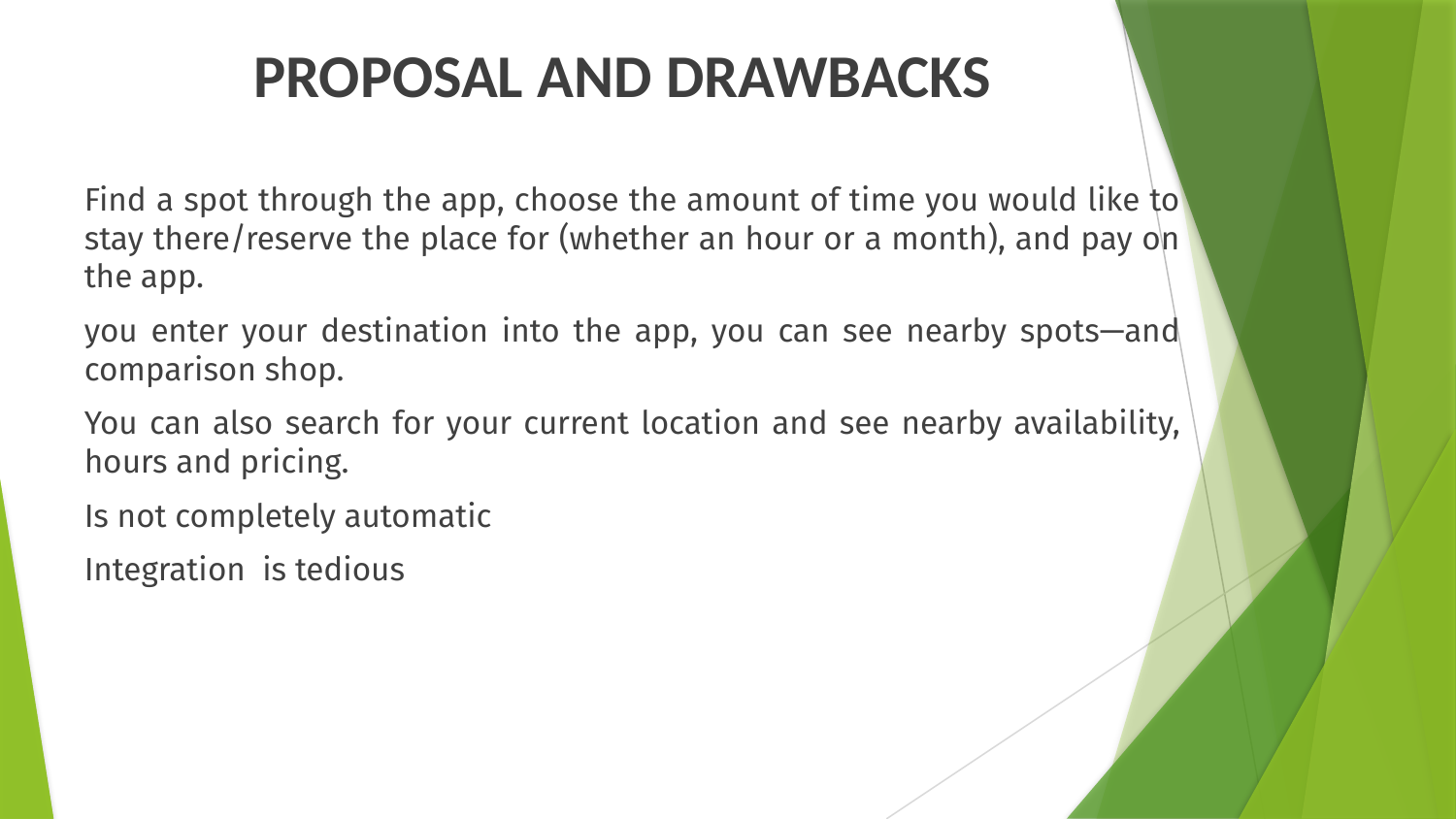

# PROPOSAL AND DRAWBACKS

Find a spot through the app, choose the amount of time you would like to stay there/reserve the place for (whether an hour or a month), and pay on the app.
you enter your destination into the app, you can see nearby spots—and comparison shop.
You can also search for your current location and see nearby availability, hours and pricing.
Is not completely automatic
Integration  is tedious